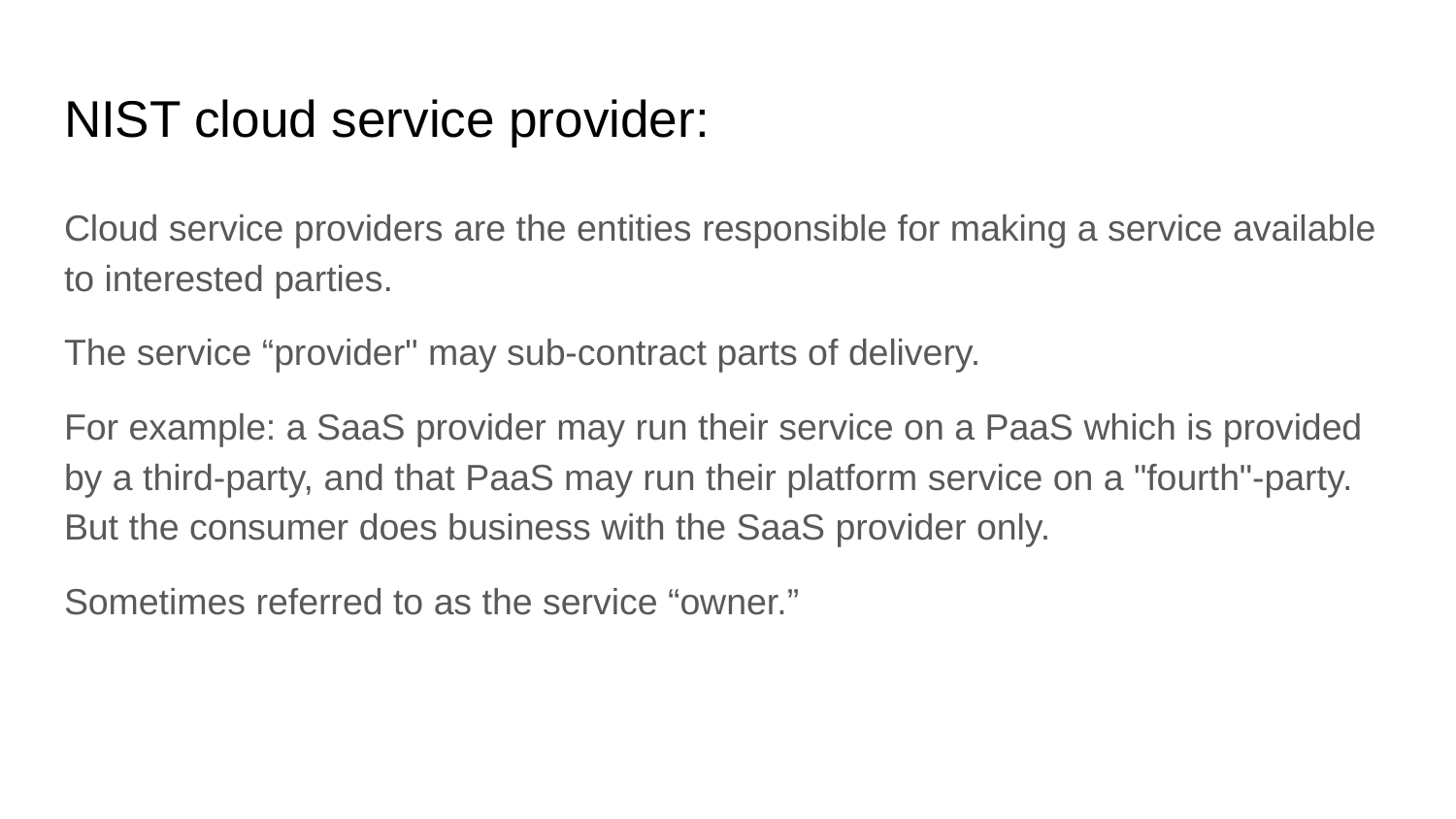

# NIST cloud service provider:
Cloud service providers are the entities responsible for making a service available to interested parties.
The service “provider" may sub-contract parts of delivery.
For example: a SaaS provider may run their service on a PaaS which is provided by a third-party, and that PaaS may run their platform service on a "fourth"-party.  But the consumer does business with the SaaS provider only.
Sometimes referred to as the service “owner.”